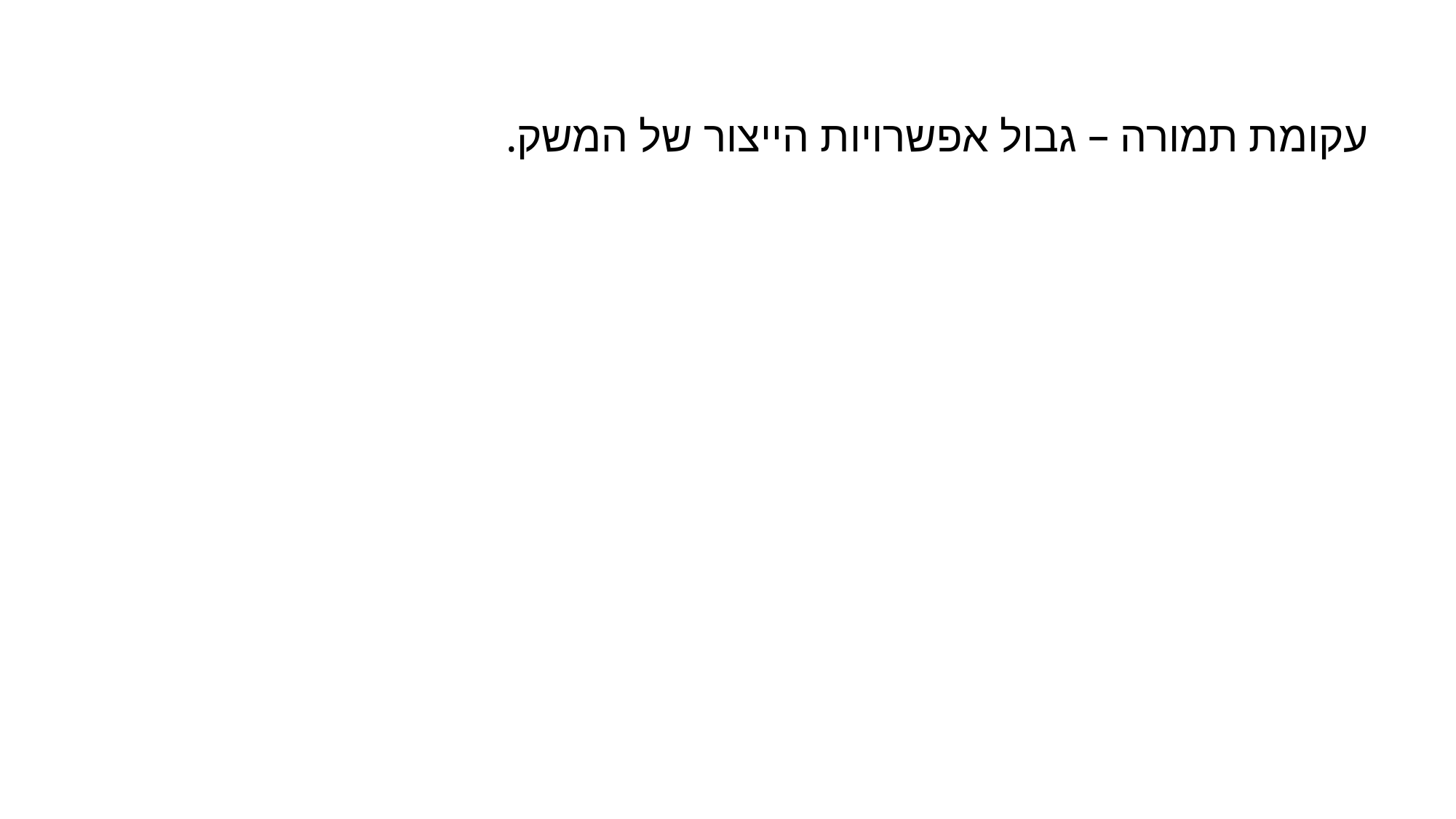

עקומת תמורה – גבול אפשרויות הייצור של המשק.